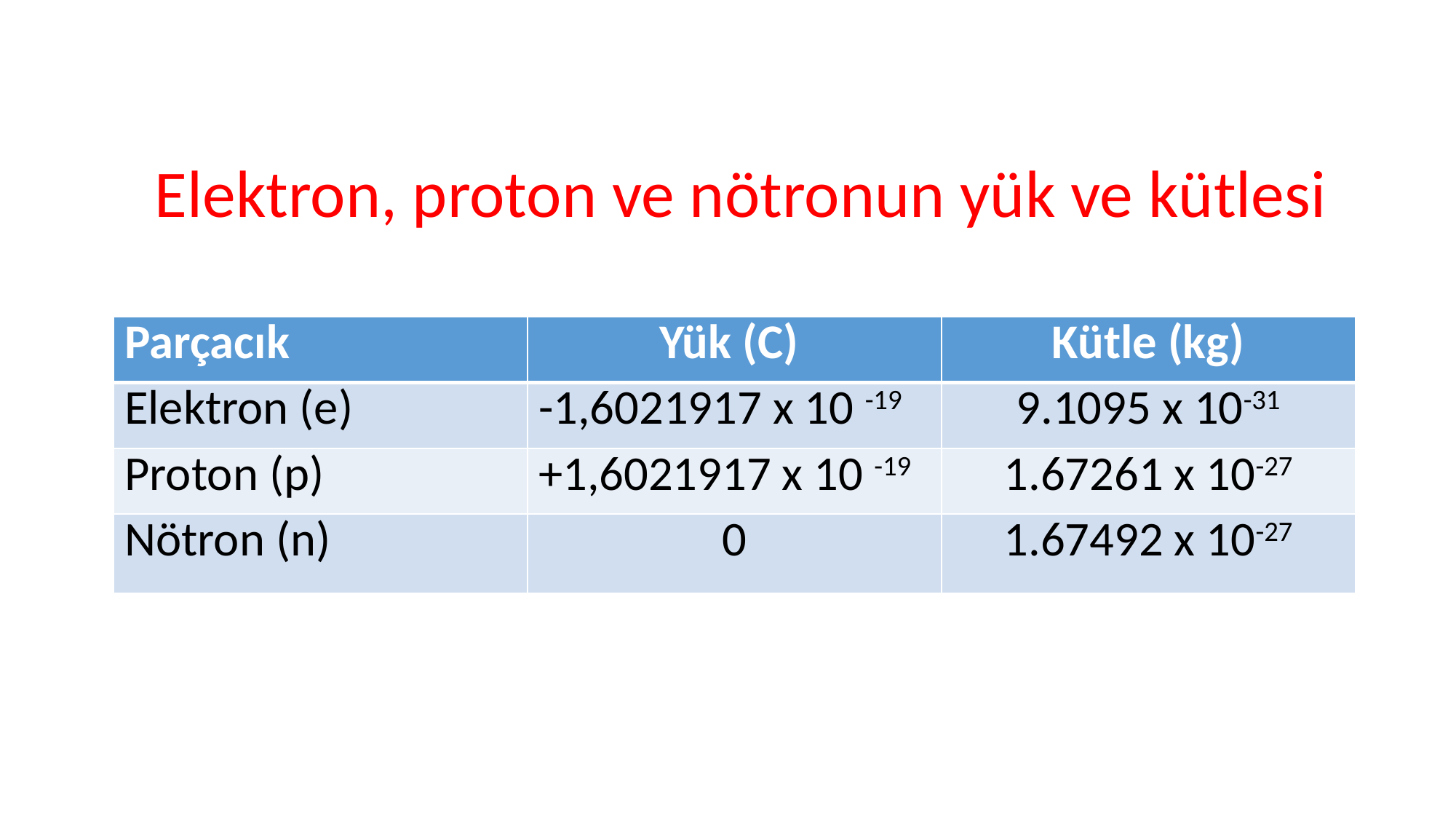

Elektron, proton ve nötronun yük ve kütlesi
| Parçacık | Yük (C) | Kütle (kg) |
| --- | --- | --- |
| Elektron (e) | -1,6021917 x 10 -19 | 9.1095 x 10-31 |
| Proton (p) | +1,6021917 x 10 -19 | 1.67261 x 10-27 |
| Nötron (n) | 0 | 1.67492 x 10-27 |